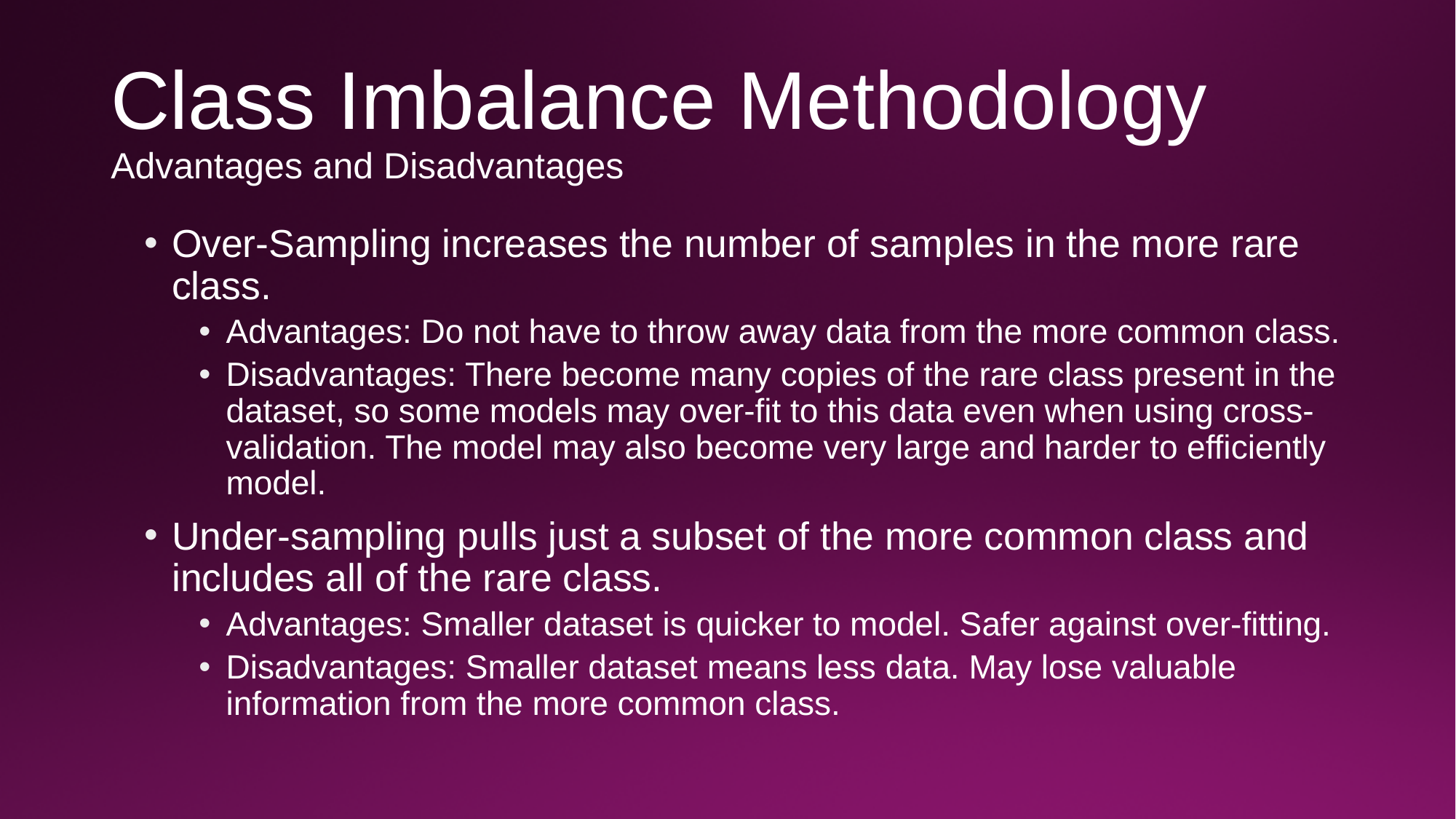

# Class Imbalance Methodology Advantages and Disadvantages
Over-Sampling increases the number of samples in the more rare class.
Advantages: Do not have to throw away data from the more common class.
Disadvantages: There become many copies of the rare class present in the dataset, so some models may over-fit to this data even when using cross-validation. The model may also become very large and harder to efficiently model.
Under-sampling pulls just a subset of the more common class and includes all of the rare class.
Advantages: Smaller dataset is quicker to model. Safer against over-fitting.
Disadvantages: Smaller dataset means less data. May lose valuable information from the more common class.